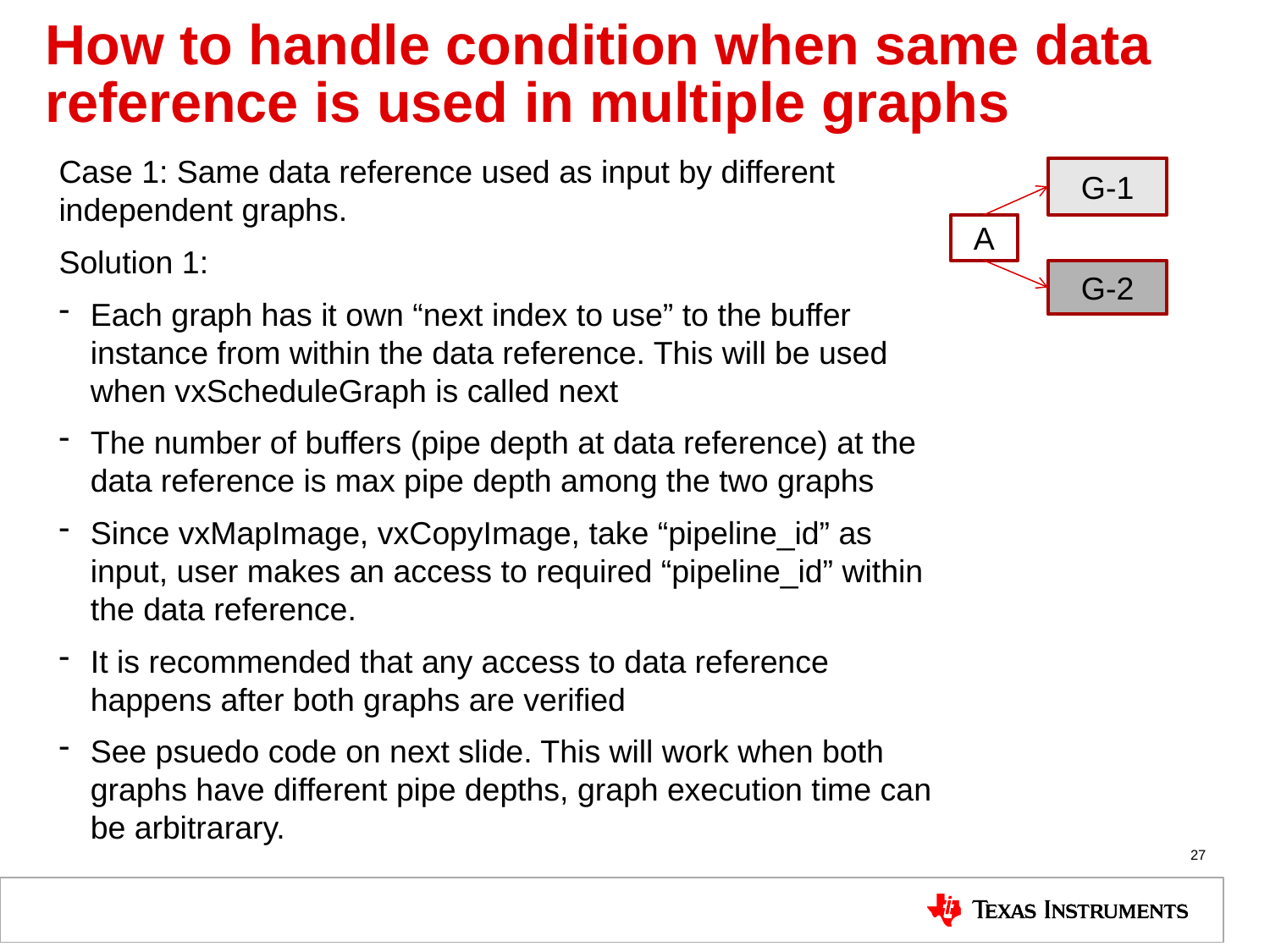

# How to handle condition when same data reference is used in multiple graphs
Case 1: Same data reference used as input by different independent graphs.
Solution 1:
Each graph has it own “next index to use” to the buffer instance from within the data reference. This will be used when vxScheduleGraph is called next
The number of buffers (pipe depth at data reference) at the data reference is max pipe depth among the two graphs
Since vxMapImage, vxCopyImage, take “pipeline_id” as input, user makes an access to required “pipeline_id” within the data reference.
It is recommended that any access to data reference happens after both graphs are verified
See psuedo code on next slide. This will work when both graphs have different pipe depths, graph execution time can be arbitrarary.
G-1
A
G-2
27